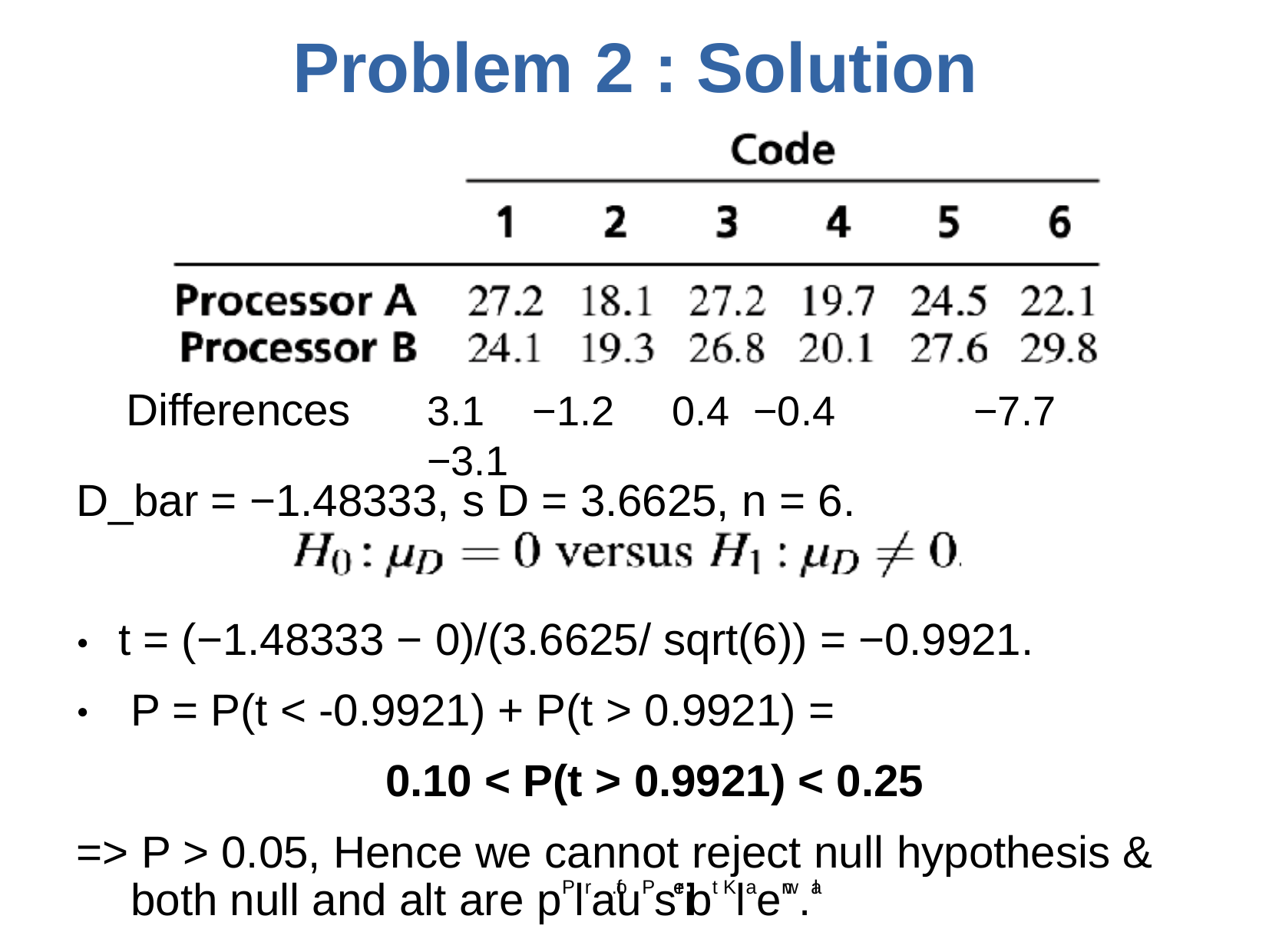

# Problem	2	: Solution

Differences
3.1	−1.2	0.4	−0.4	−3.1
−7.7
D_bar = −1.48333, s D = 3.6625, n = 6.

t = (−1.48333 − 0)/(3.6625/ sqrt(6)) = −0.9921.  P = P(t < -0.9921) + P(t > 0.9921) =
0.10 < P(t > 0.9921) < 0.25
●
●
=> P > 0.05, Hence we cannot reject null hypothesis &  both null and alt are pPlraof.uPsreeibt Klaenw.al